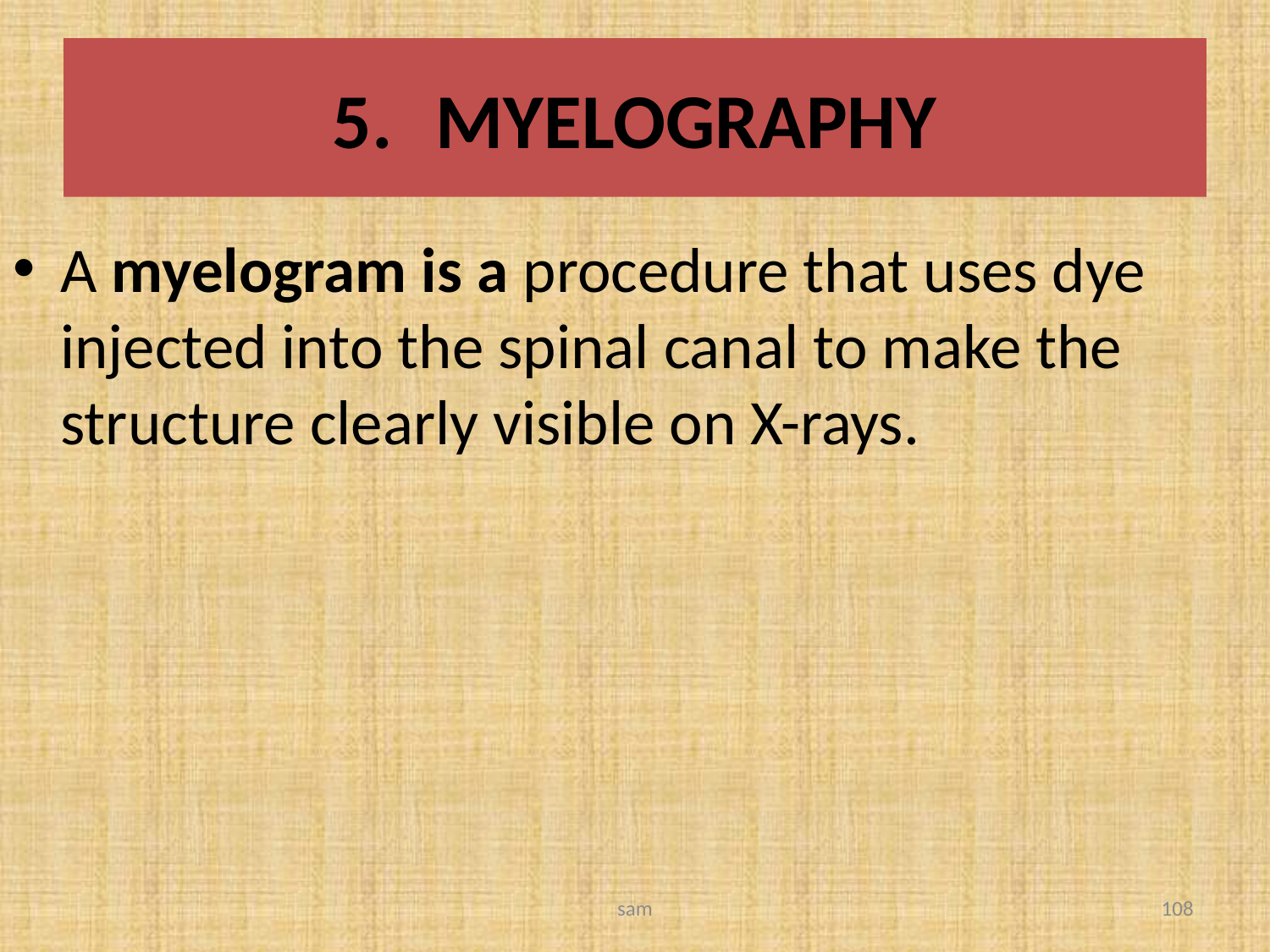

# MYELOGRAPHY
A myelogram is a procedure that uses dye injected into the spinal canal to make the structure clearly visible on X-rays.
sam
108